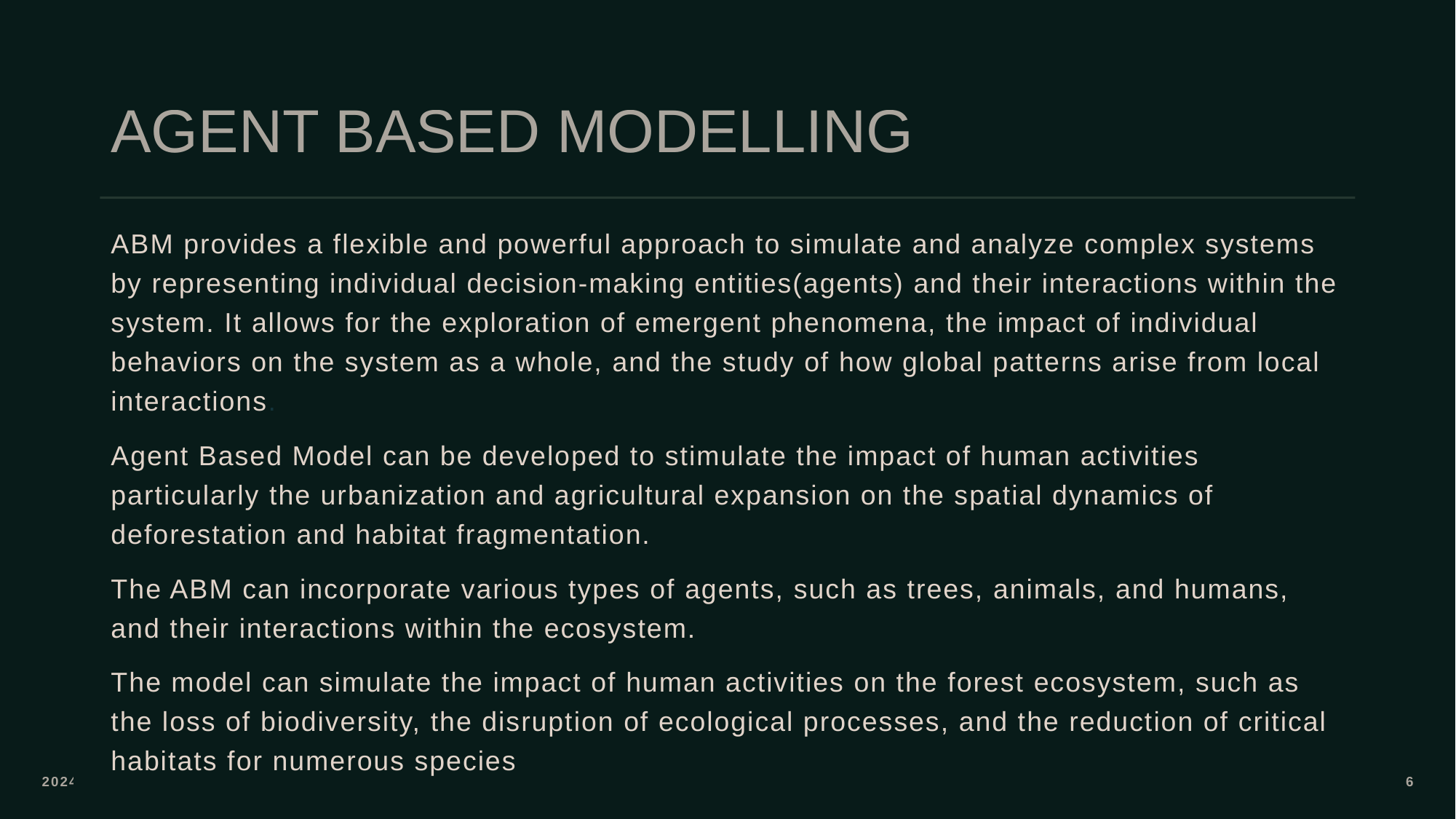

# AGENT BASED MODELLING
ABM provides a flexible and powerful approach to simulate and analyze complex systems by representing individual decision-making entities(agents) and their interactions within the system. It allows for the exploration of emergent phenomena, the impact of individual behaviors on the system as a whole, and the study of how global patterns arise from local interactions.
Agent Based Model can be developed to stimulate the impact of human activities particularly the urbanization and agricultural expansion on the spatial dynamics of deforestation and habitat fragmentation.
The ABM can incorporate various types of agents, such as trees, animals, and humans, and their interactions within the ecosystem.
The model can simulate the impact of human activities on the forest ecosystem, such as the loss of biodiversity, the disruption of ecological processes, and the reduction of critical habitats for numerous species

2024

6